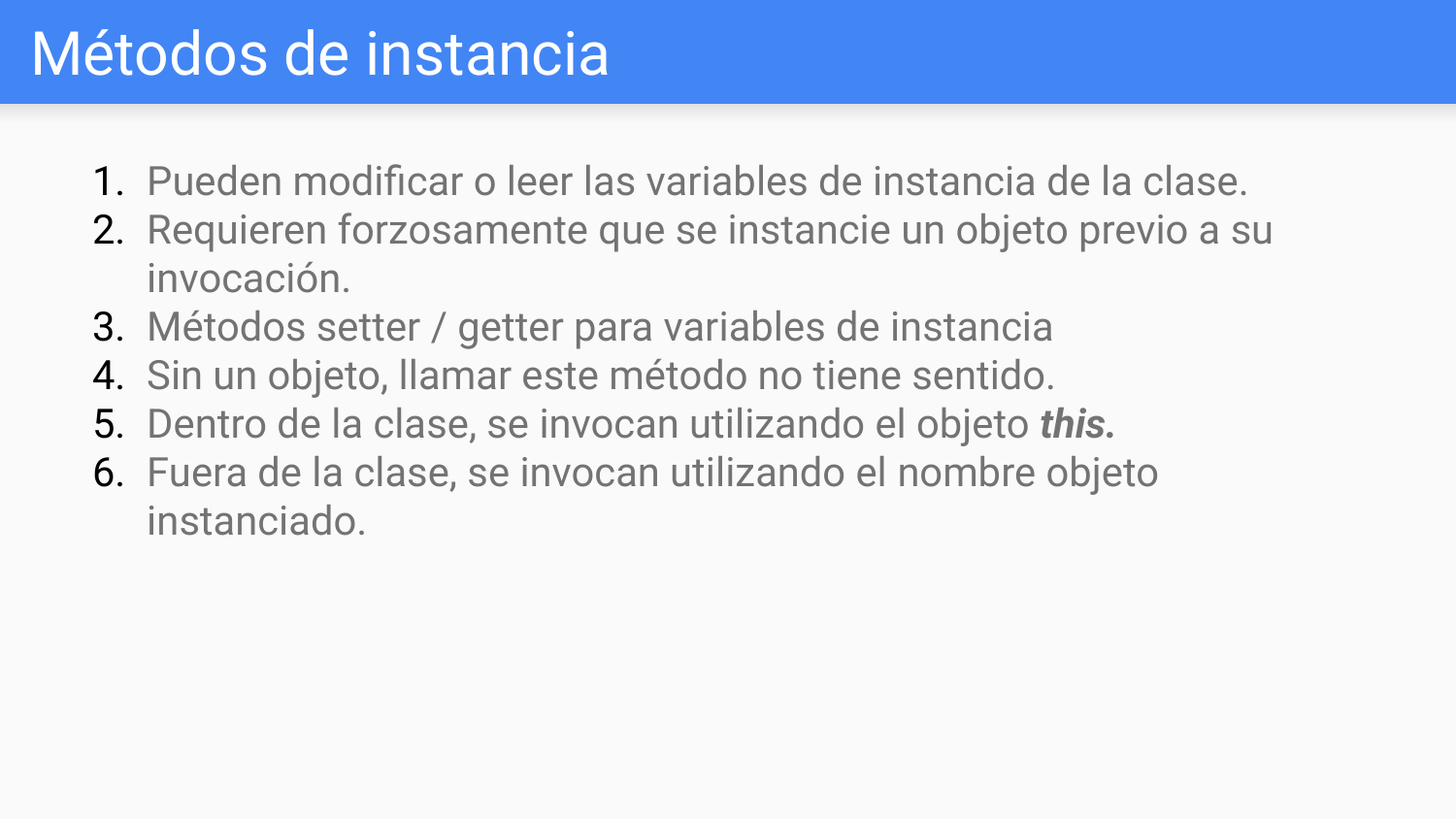

# Métodos de instancia
Pueden modificar o leer las variables de instancia de la clase.
Requieren forzosamente que se instancie un objeto previo a su invocación.
Métodos setter / getter para variables de instancia
Sin un objeto, llamar este método no tiene sentido.
Dentro de la clase, se invocan utilizando el objeto this.
Fuera de la clase, se invocan utilizando el nombre objeto instanciado.